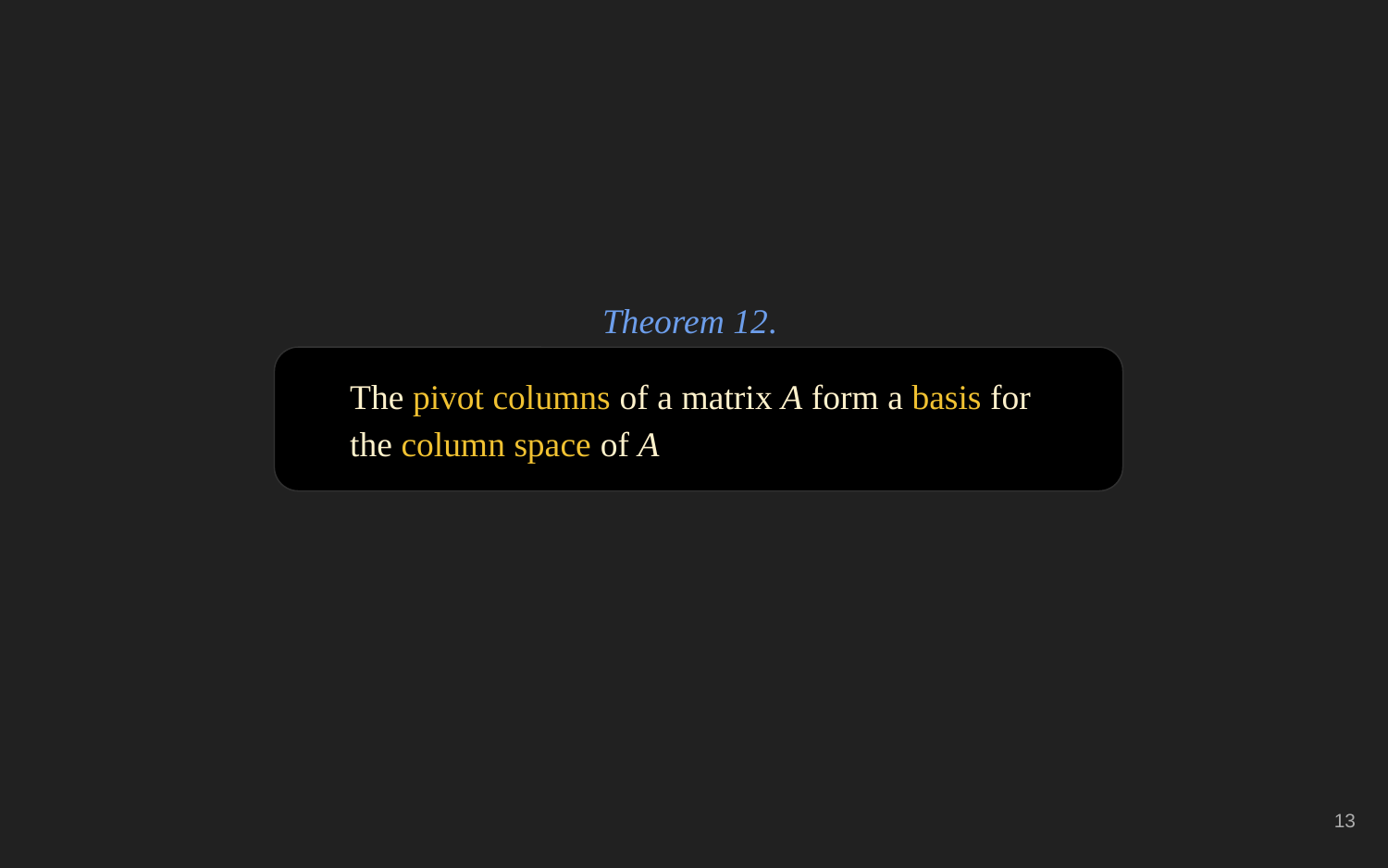

Theorem 12.

The pivot columns of a matrix A form a basis for the column space of A
13